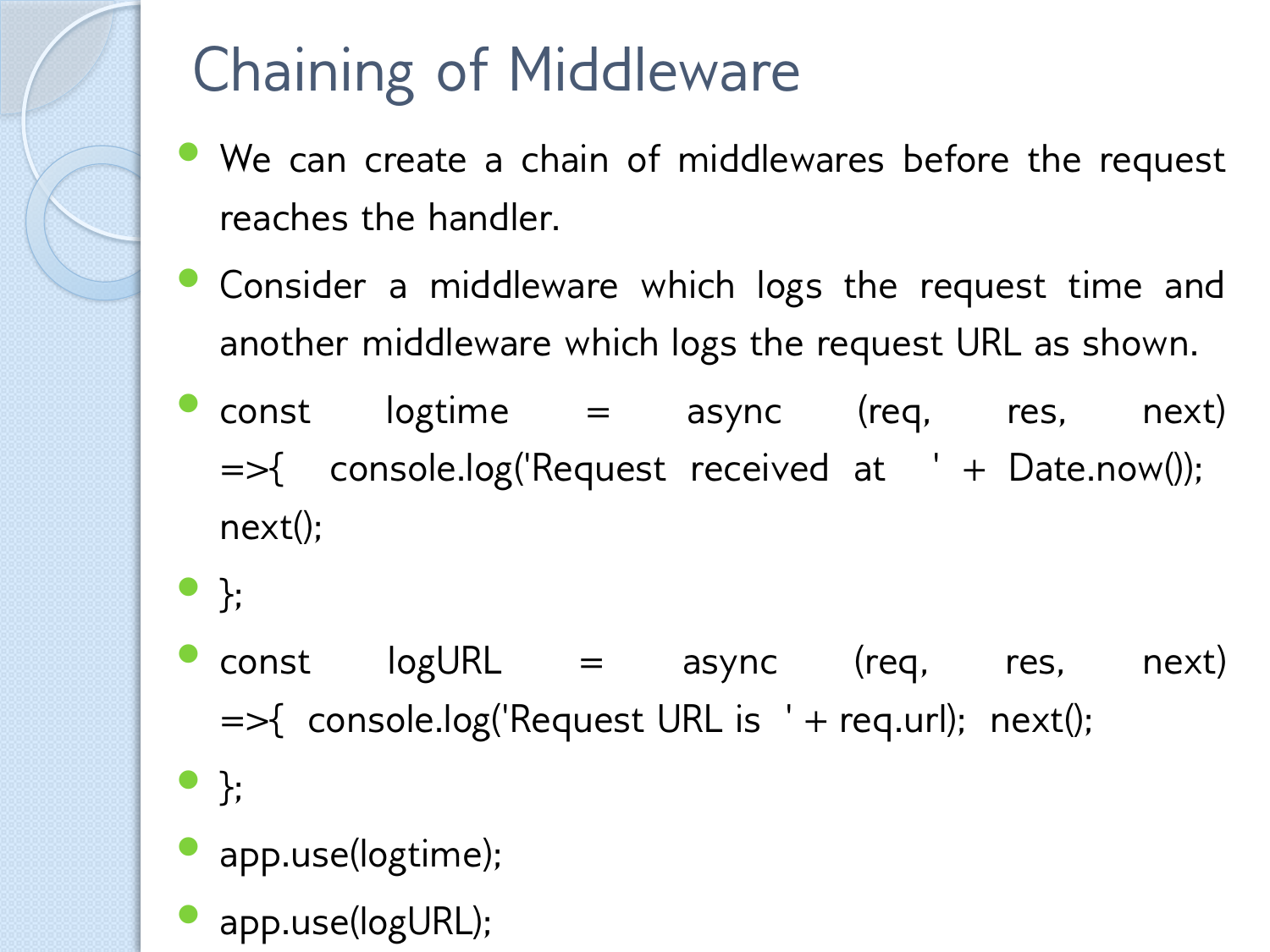

# Chaining of Middleware
We can create a chain of middlewares before the request reaches the handler.
Consider a middleware which logs the request time and another middleware which logs the request URL as shown.
const logtime = async (req, res, next) =>{  console.log('Request received at  ' + Date.now());  next();
};
const logURL = async (req, res, next) =>{  console.log('Request URL is  ' + req.url);  next();
};
app.use(logtime);
app.use(logURL);